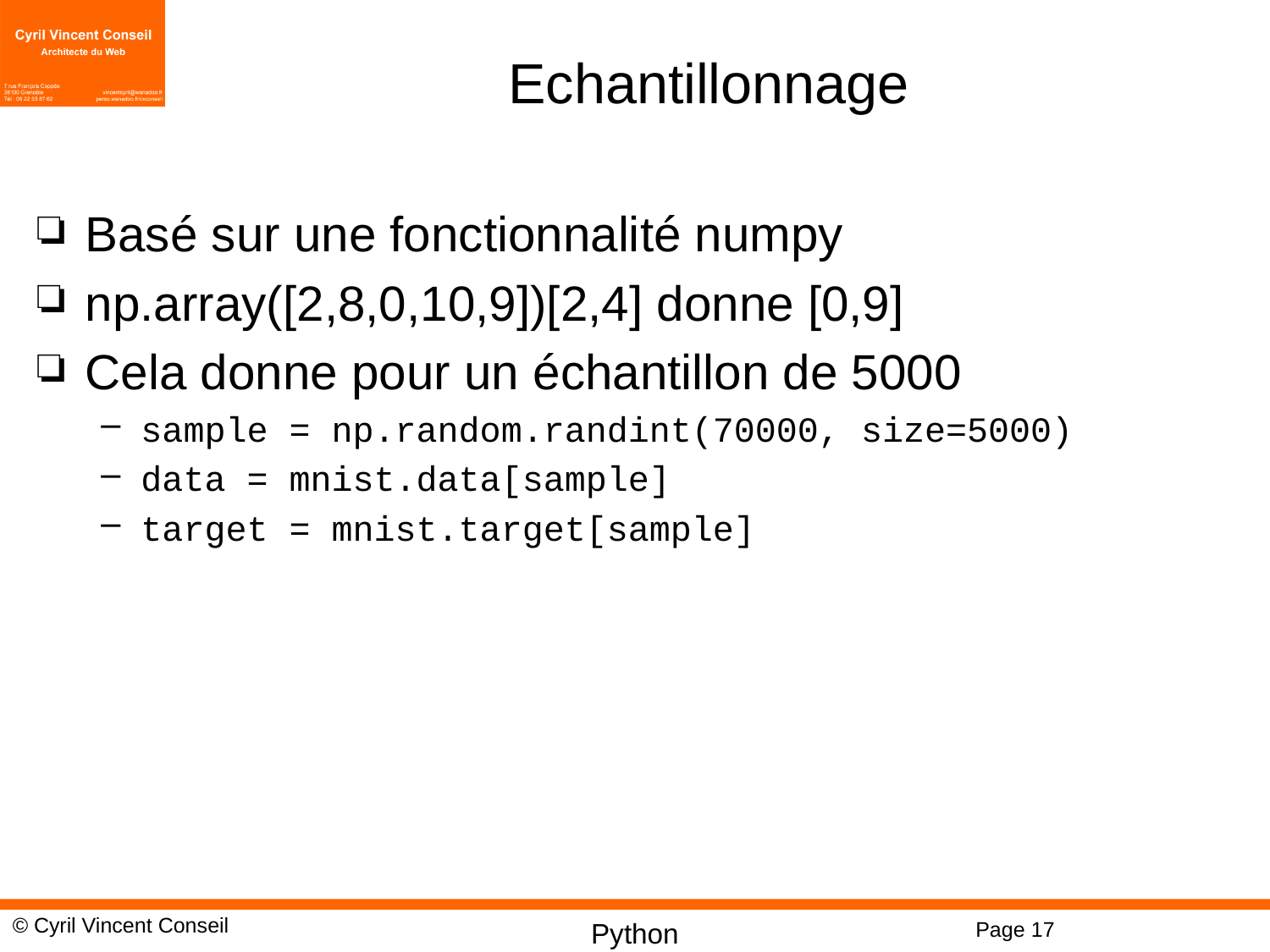

# Echantillonnage
Basé sur une fonctionnalité numpy
np.array([2,8,0,10,9])[2,4] donne [0,9]
Cela donne pour un échantillon de 5000
sample = np.random.randint(70000, size=5000)
data = mnist.data[sample]
target = mnist.target[sample]